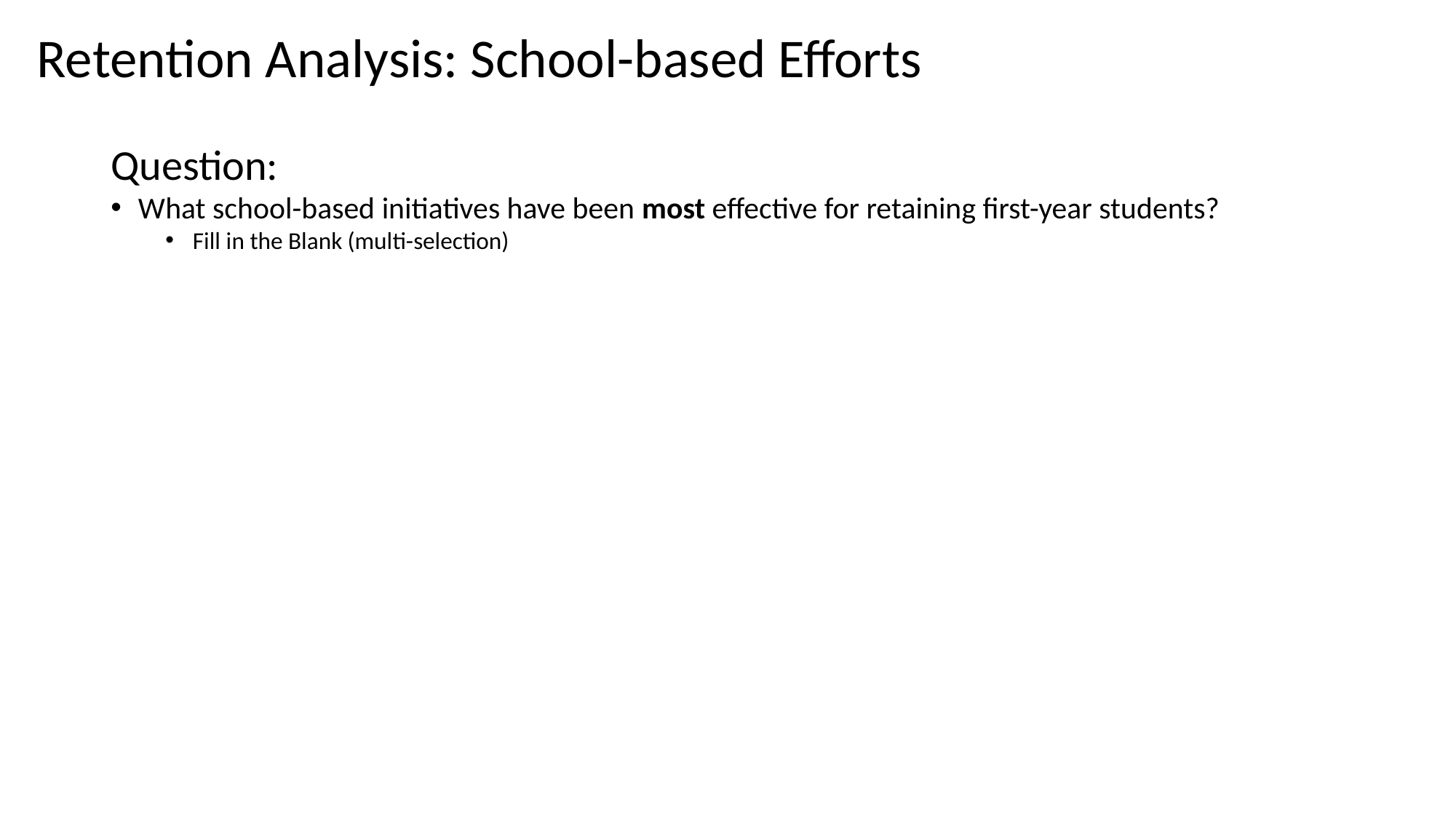

# Retention Analysis: School-based Efforts
Question:
What school-based initiatives have been most effective for retaining first-year students?
Fill in the Blank (multi-selection)